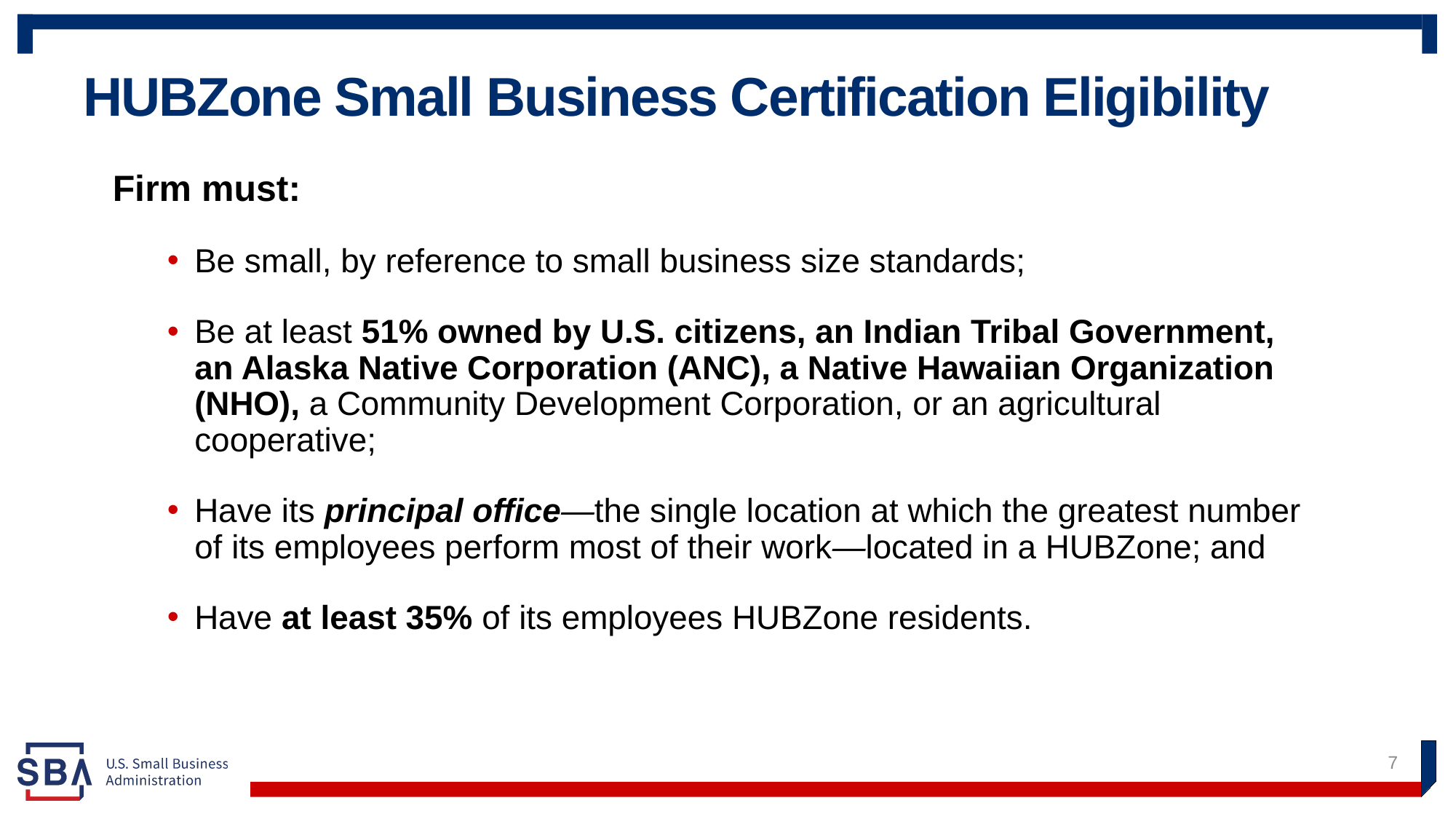

# HUBZone Small Business Certification Eligibility
Firm must:
Be small, by reference to small business size standards;
Be at least 51% owned by U.S. citizens, an Indian Tribal Government, an Alaska Native Corporation (ANC), a Native Hawaiian Organization (NHO), a Community Development Corporation, or an agricultural cooperative;
Have its principal office—the single location at which the greatest number of its employees perform most of their work—located in a HUBZone; and
Have at least 35% of its employees HUBZone residents.
7